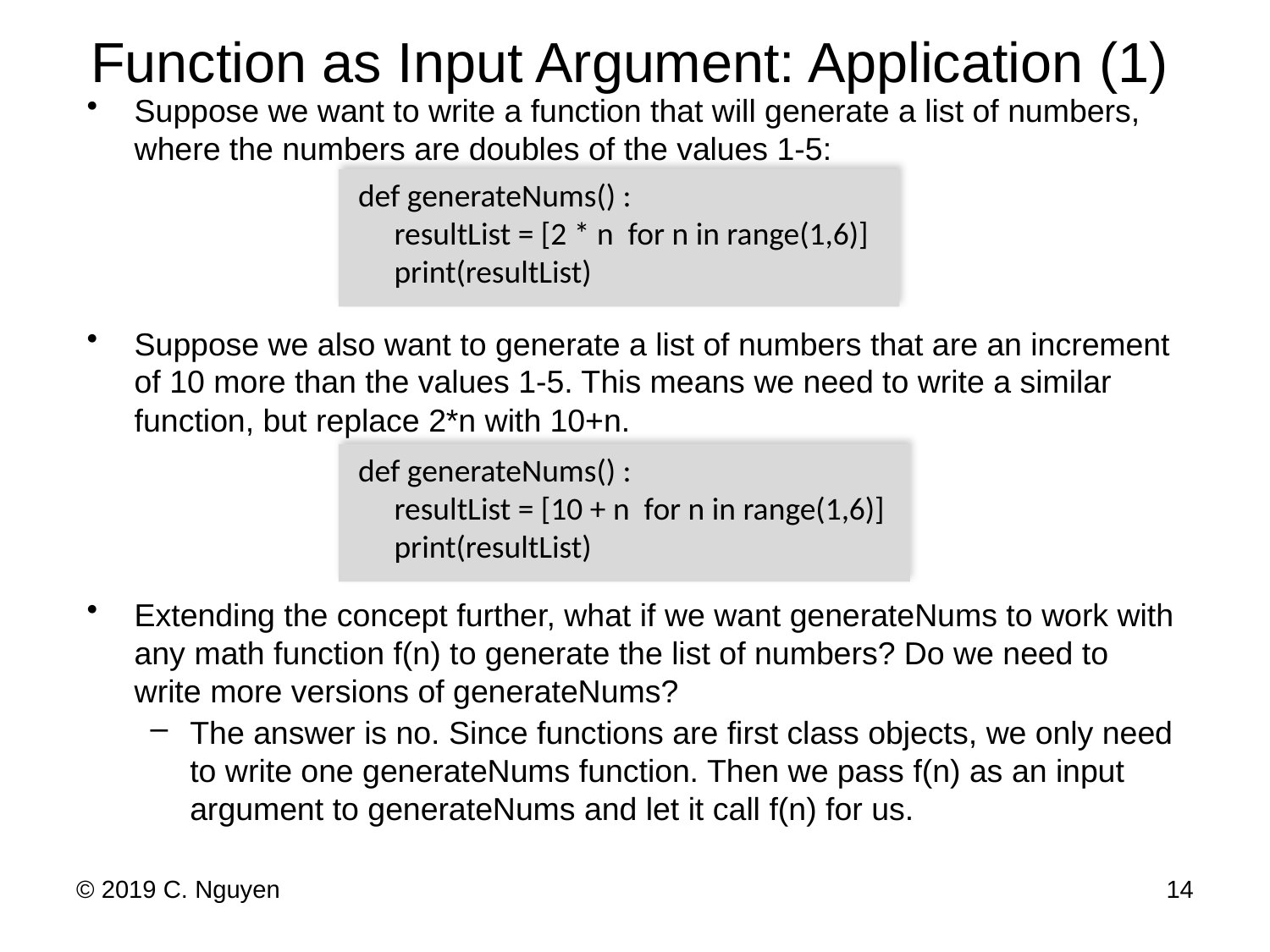

# Function as Input Argument: Application (1)
Suppose we want to write a function that will generate a list of numbers, where the numbers are doubles of the values 1-5:

Suppose we also want to generate a list of numbers that are an increment of 10 more than the values 1-5. This means we need to write a similar function, but replace 2*n with 10+n.

Extending the concept further, what if we want generateNums to work with any math function f(n) to generate the list of numbers? Do we need to write more versions of generateNums?
The answer is no. Since functions are first class objects, we only need to write one generateNums function. Then we pass f(n) as an input argument to generateNums and let it call f(n) for us.

 def generateNums() :
      resultList = [2 * n  for n in range(1,6)]
      print(resultList)
 def generateNums() :
      resultList = [10 + n  for n in range(1,6)]
      print(resultList)
© 2019 C. Nguyen
14